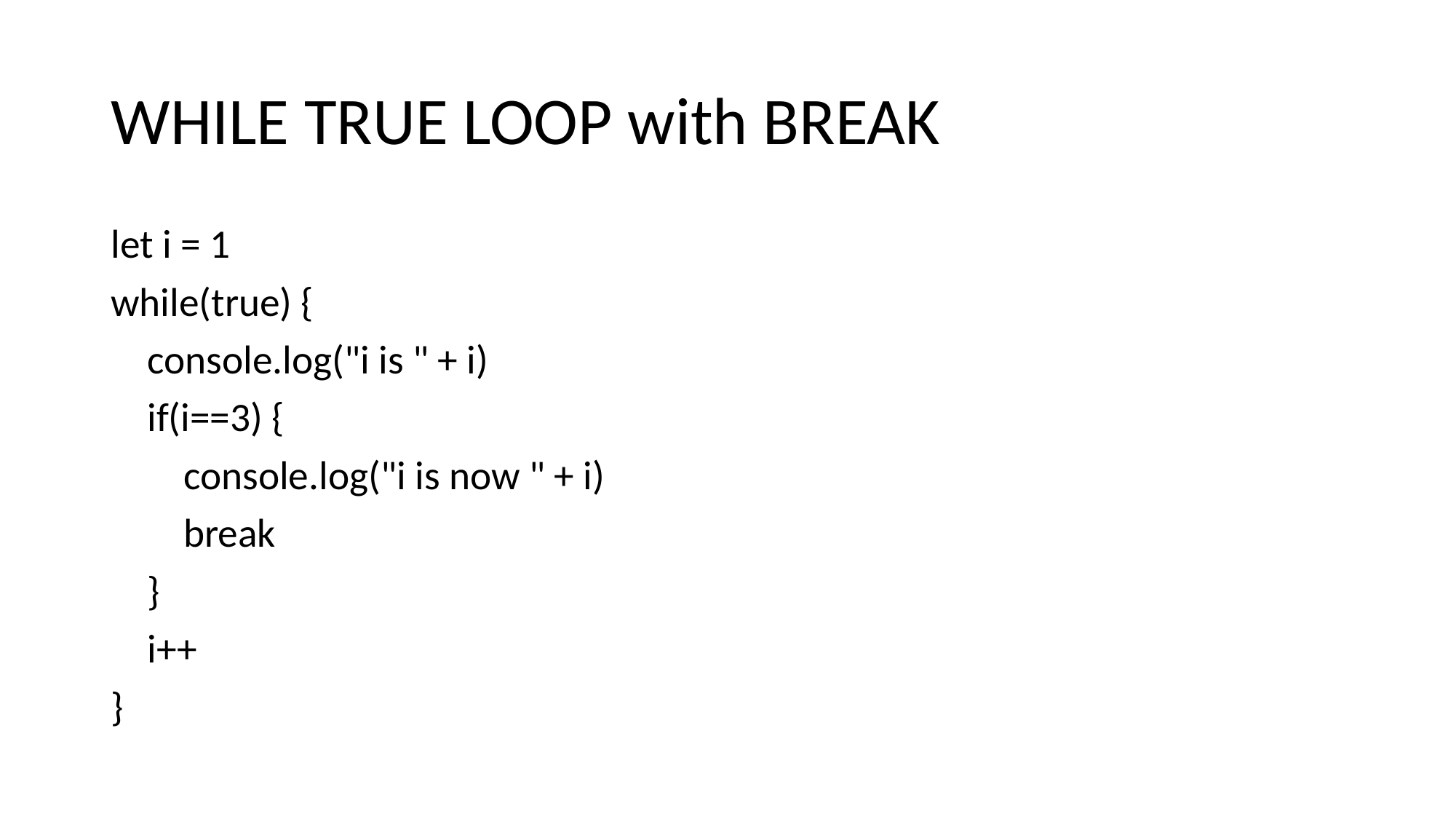

# WHILE TRUE LOOP with BREAK
let i = 1
while(true) {
    console.log("i is " + i)
    if(i==3) {
        console.log("i is now " + i)
        break
    }
    i++
}